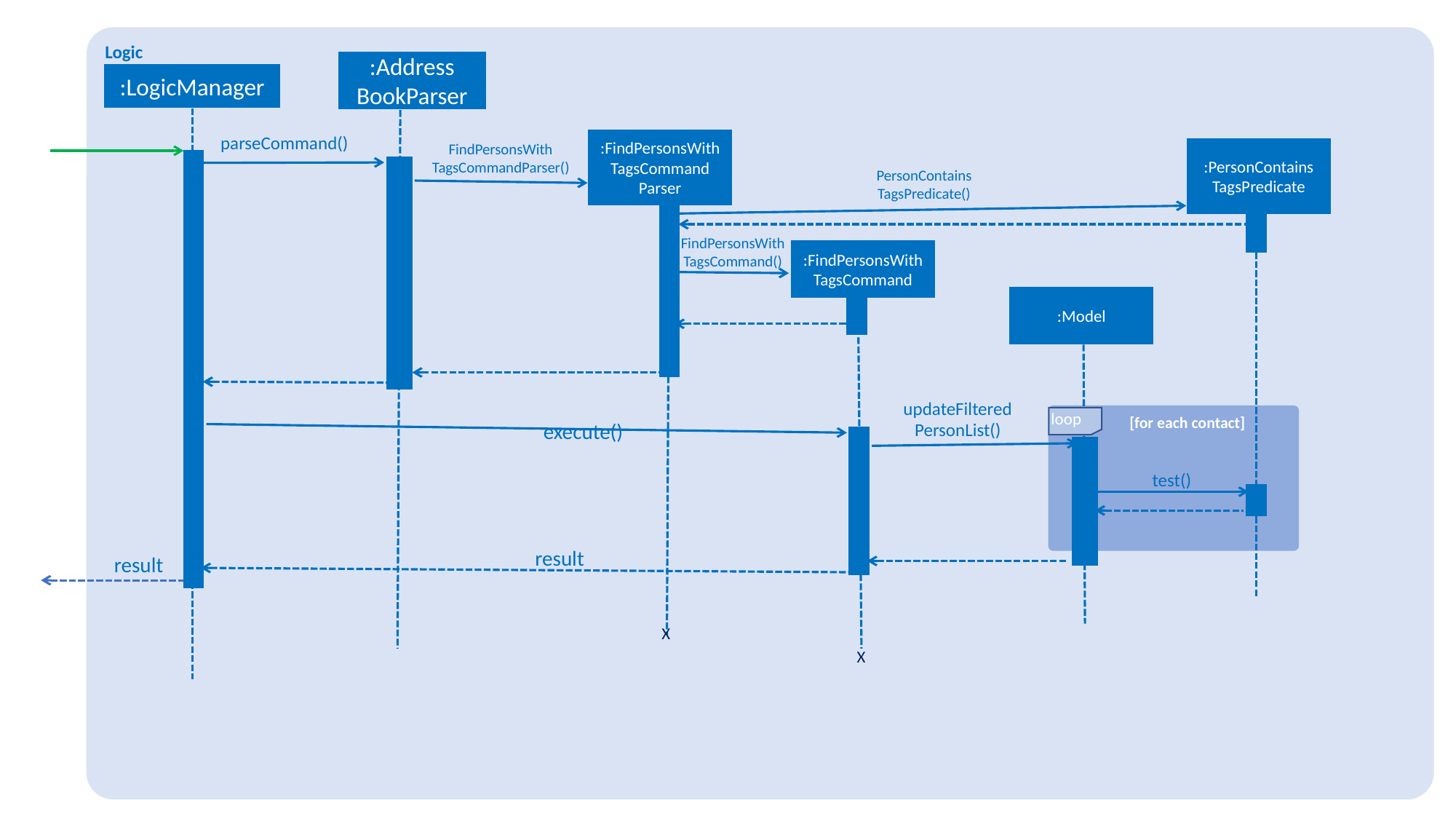

Logic
:Address
BookParser
:LogicManager
:FindPersonsWithTagsCommand
Parser
parseCommand()
:PersonContains
TagsPredicate
FindPersonsWith
TagsCommandParser()

PersonContains
TagsPredicate()

FindPersonsWith
TagsCommand()
:FindPersonsWithTagsCommand
:Model

updateFiltered
PersonList()
loop
                   [for each contact]

execute()

test()

result
result
X
X